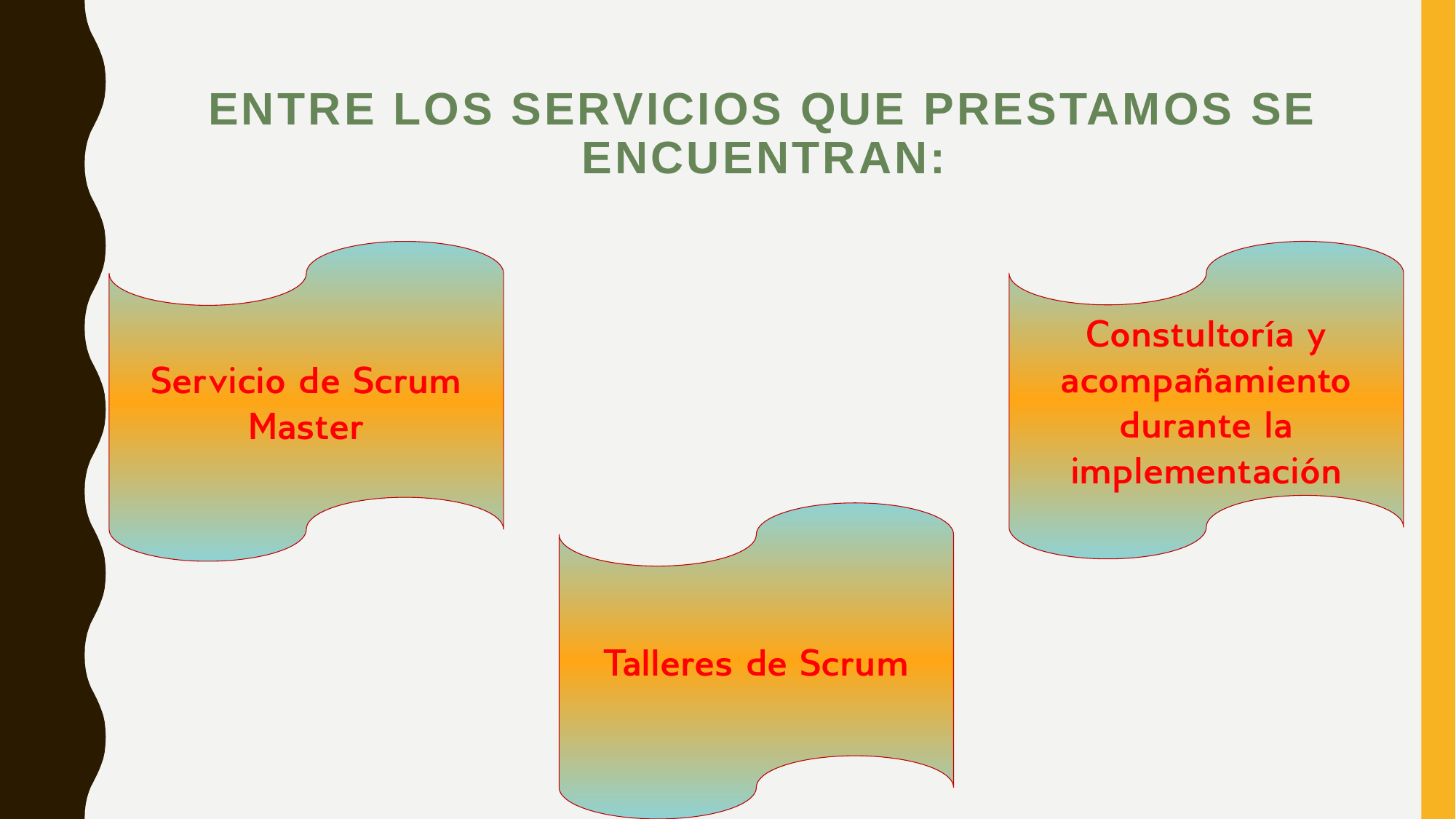

# Entre los servicios que prestamos se encuentran:
Servicio de Scrum Master
Constultoría y acompañamiento durante la implementación
Talleres de Scrum